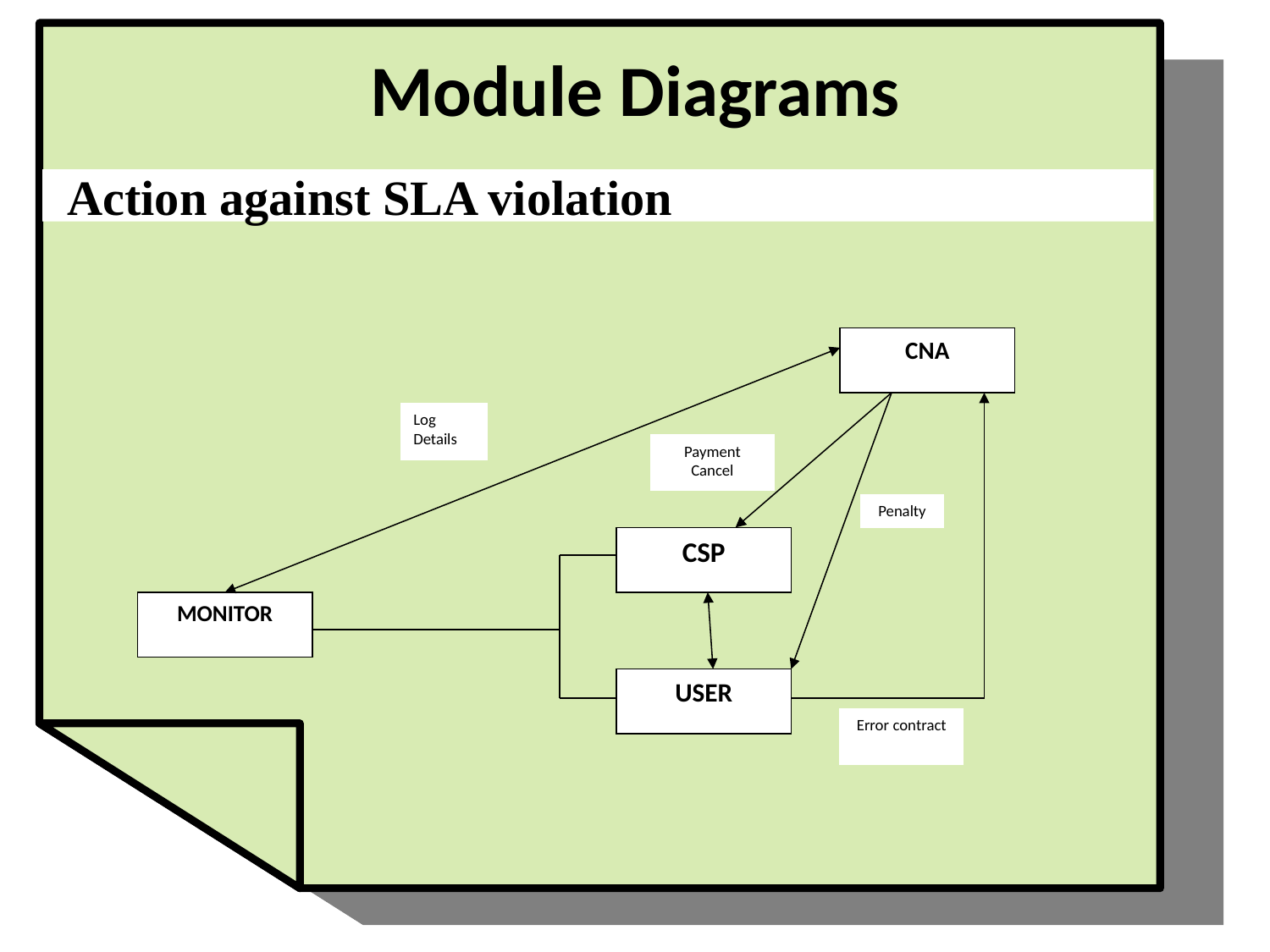

# Module Diagrams

Action against SLA violation

CNA
Log Details
Payment Cancel
Penalty
CSP
MONITOR
USER
Error contract